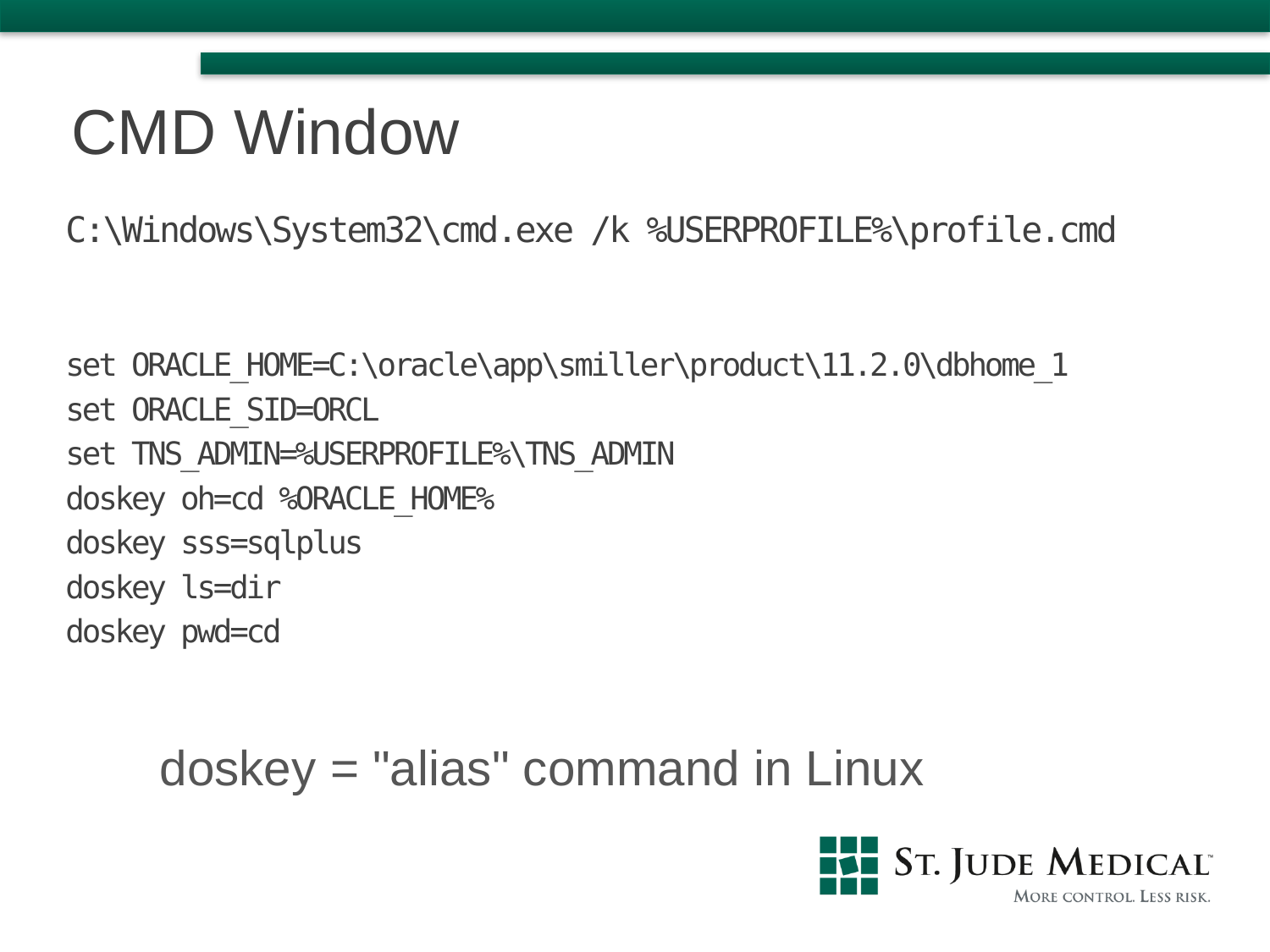

CMD Window
C:\Windows\System32\cmd.exe /k %USERPROFILE%\profile.cmd

set ORACLE_HOME=C:\oracle\app\smiller\product\11.2.0\dbhome_1
set ORACLE_SID=ORCL
set TNS_ADMIN=%USERPROFILE%\TNS_ADMIN
doskey oh=cd %ORACLE_HOME%
doskey sss=sqlplus
doskey ls=dir
doskey pwd=cd

doskey = "alias" command in Linux